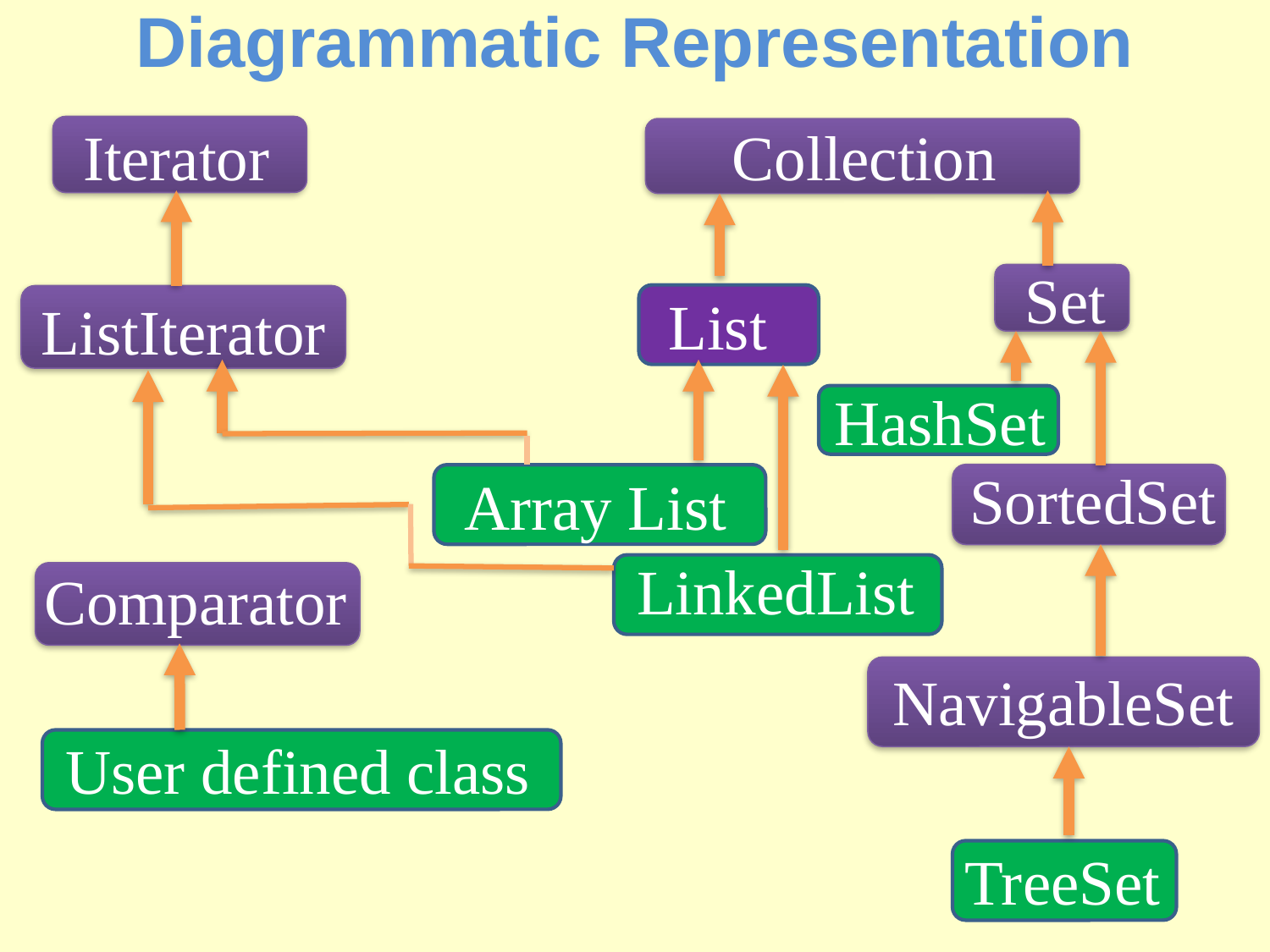

# Diagrammatic Representation
Iterator
Collection

Set

List

ListIterator

HashSet

SortedSet
Array List

LinkedList

Comparator

NavigableSet

User defined class

TreeSet